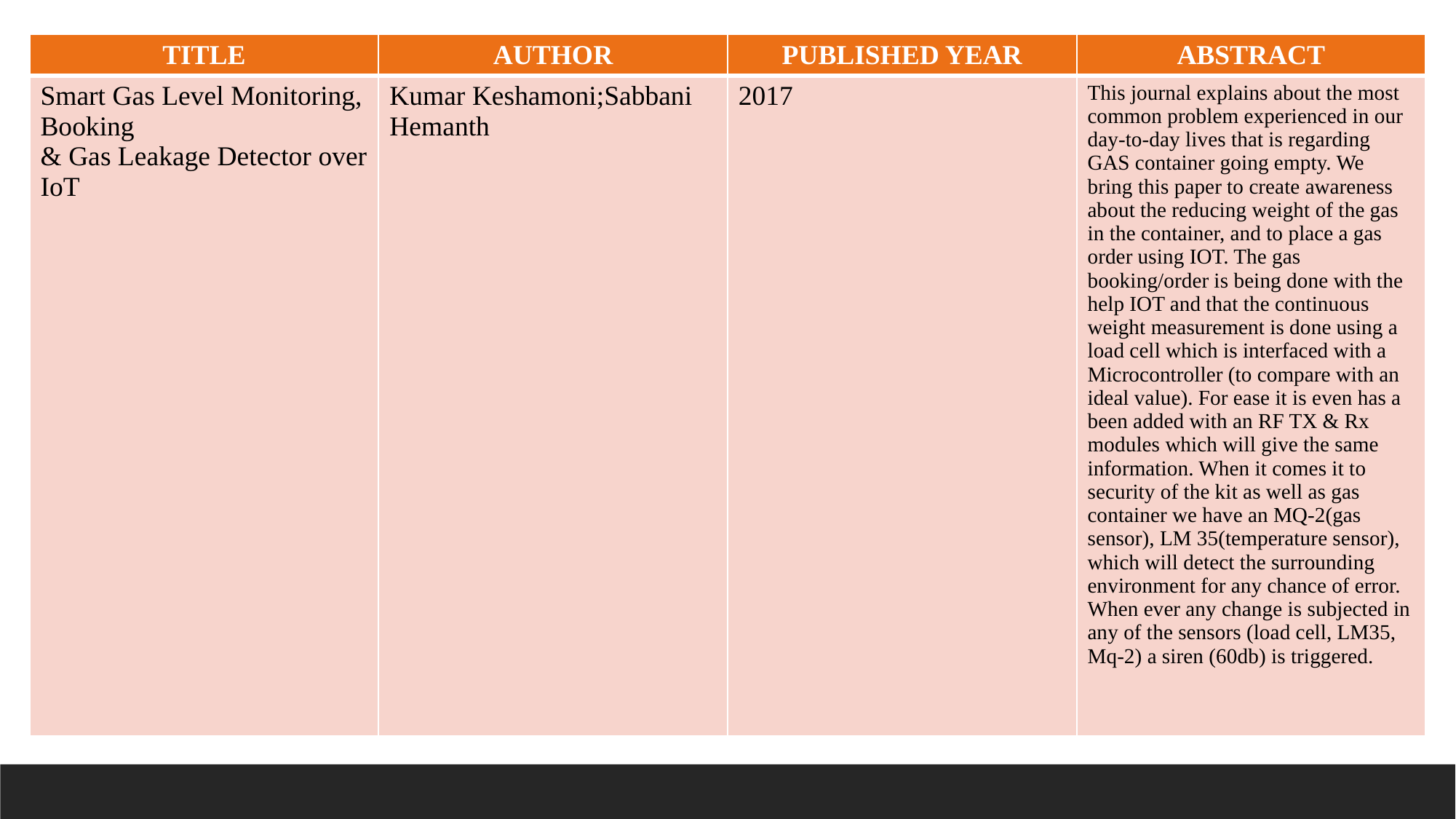

| TITLE | AUTHOR | PUBLISHED YEAR | ABSTRACT |
| --- | --- | --- | --- |
| Smart Gas Level Monitoring, Booking & Gas Leakage Detector over IoT | Kumar Keshamoni;Sabbani Hemanth | 2017 | This journal explains about the most common problem experienced in our day-to-day lives that is regarding GAS container going empty. We bring this paper to create awareness about the reducing weight of the gas in the container, and to place a gas order using IOT. The gas booking/order is being done with the help IOT and that the continuous weight measurement is done using a load cell which is interfaced with a Microcontroller (to compare with an ideal value). For ease it is even has a been added with an RF TX & Rx modules which will give the same information. When it comes it to security of the kit as well as gas container we have an MQ-2(gas sensor), LM 35(temperature sensor), which will detect the surrounding environment for any chance of error. When ever any change is subjected in any of the sensors (load cell, LM35, Mq-2) a siren (60db) is triggered. |